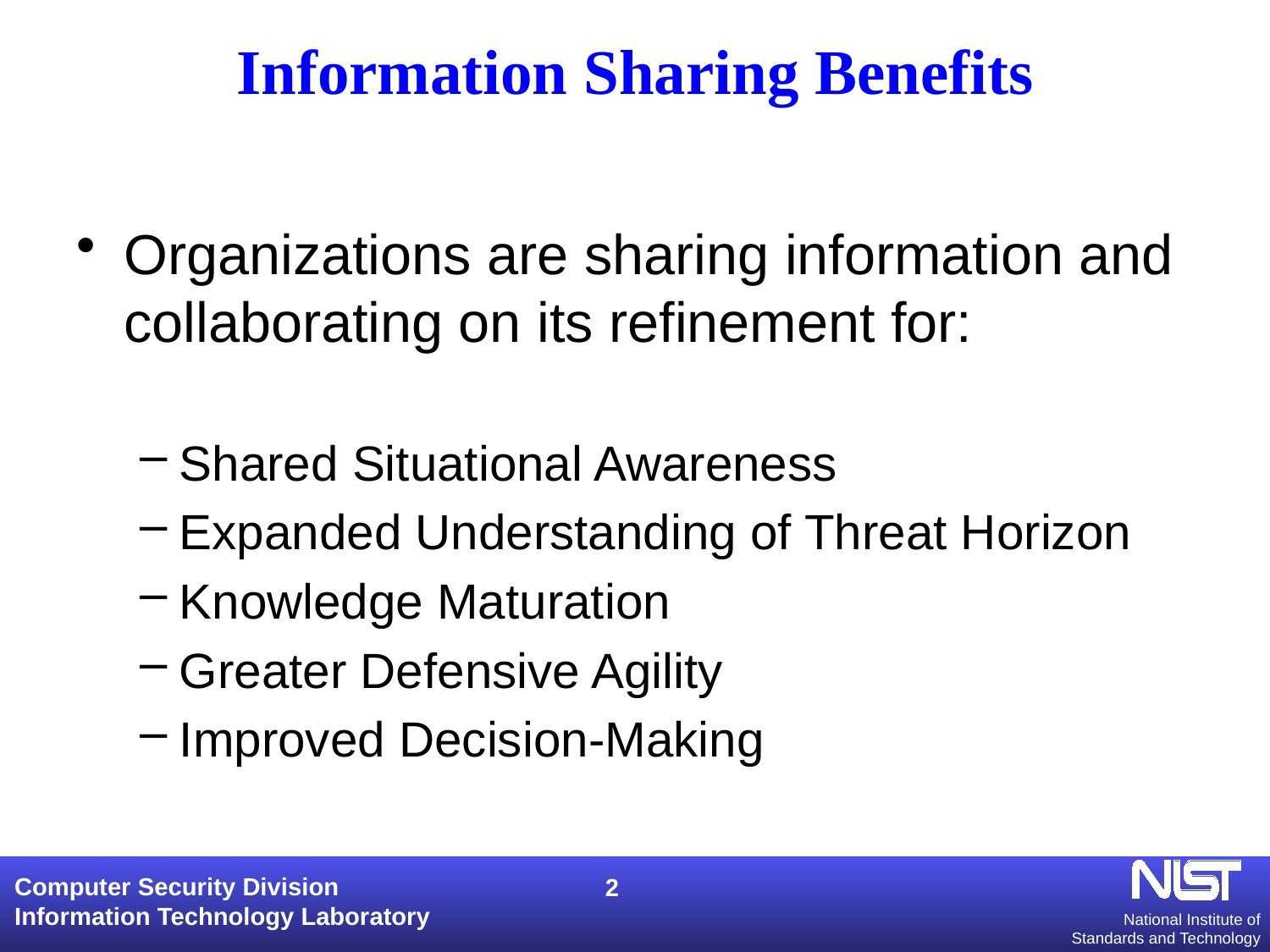

# Information Sharing Benefits
Organizations are sharing information and collaborating on its refinement for:
Shared Situational Awareness
Expanded Understanding of Threat Horizon
Knowledge Maturation
Greater Defensive Agility
Improved Decision-Making

2